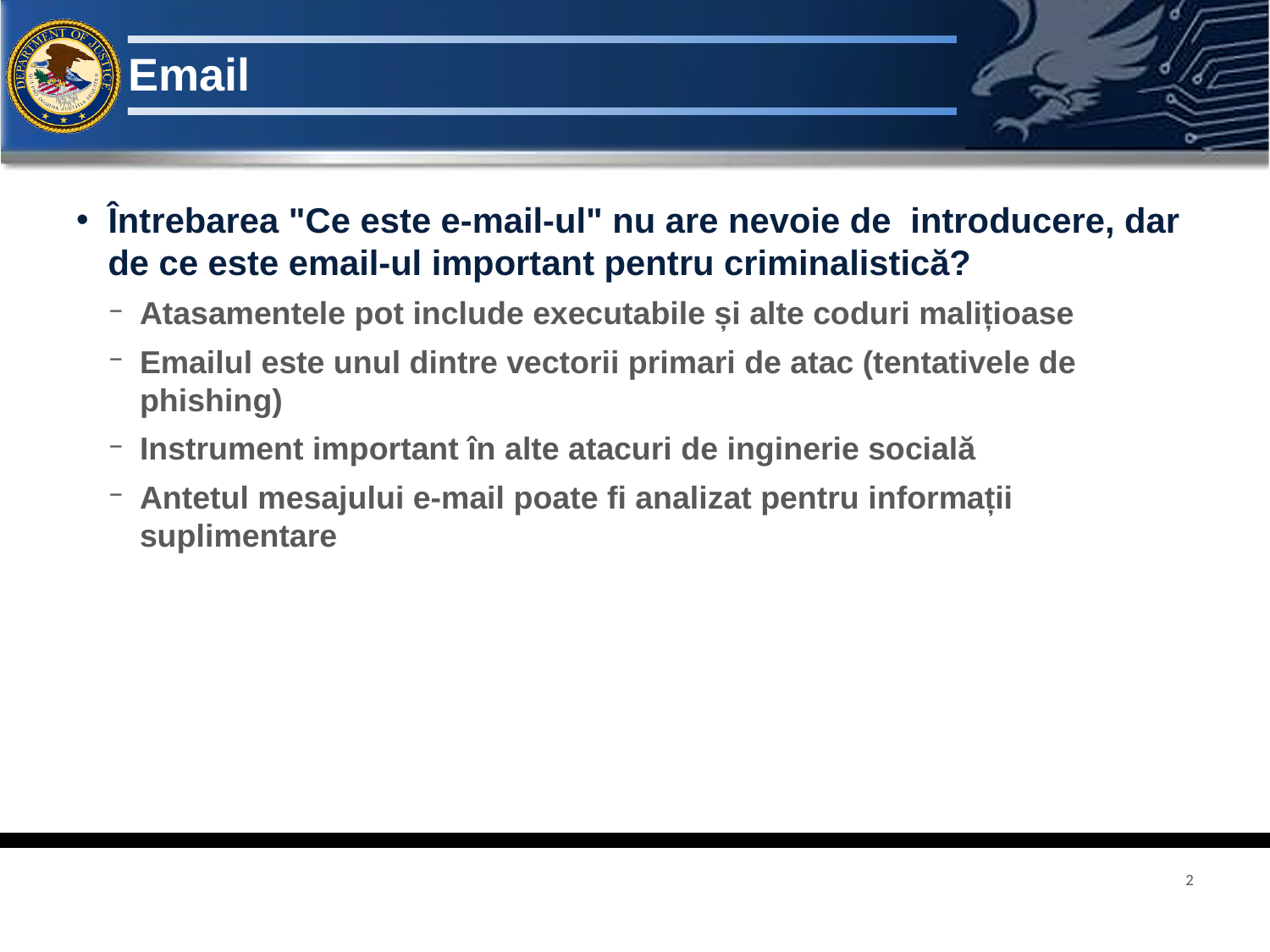

# Email
Întrebarea "Ce este e-mail-ul" nu are nevoie de  introducere, dar de ce este email-ul important pentru criminalistică?
Atasamentele pot include executabile și alte coduri malițioase
Emailul este unul dintre vectorii primari de atac (tentativele de phishing)
Instrument important în alte atacuri de inginerie socială
Antetul mesajului e-mail poate fi analizat pentru informații suplimentare
2